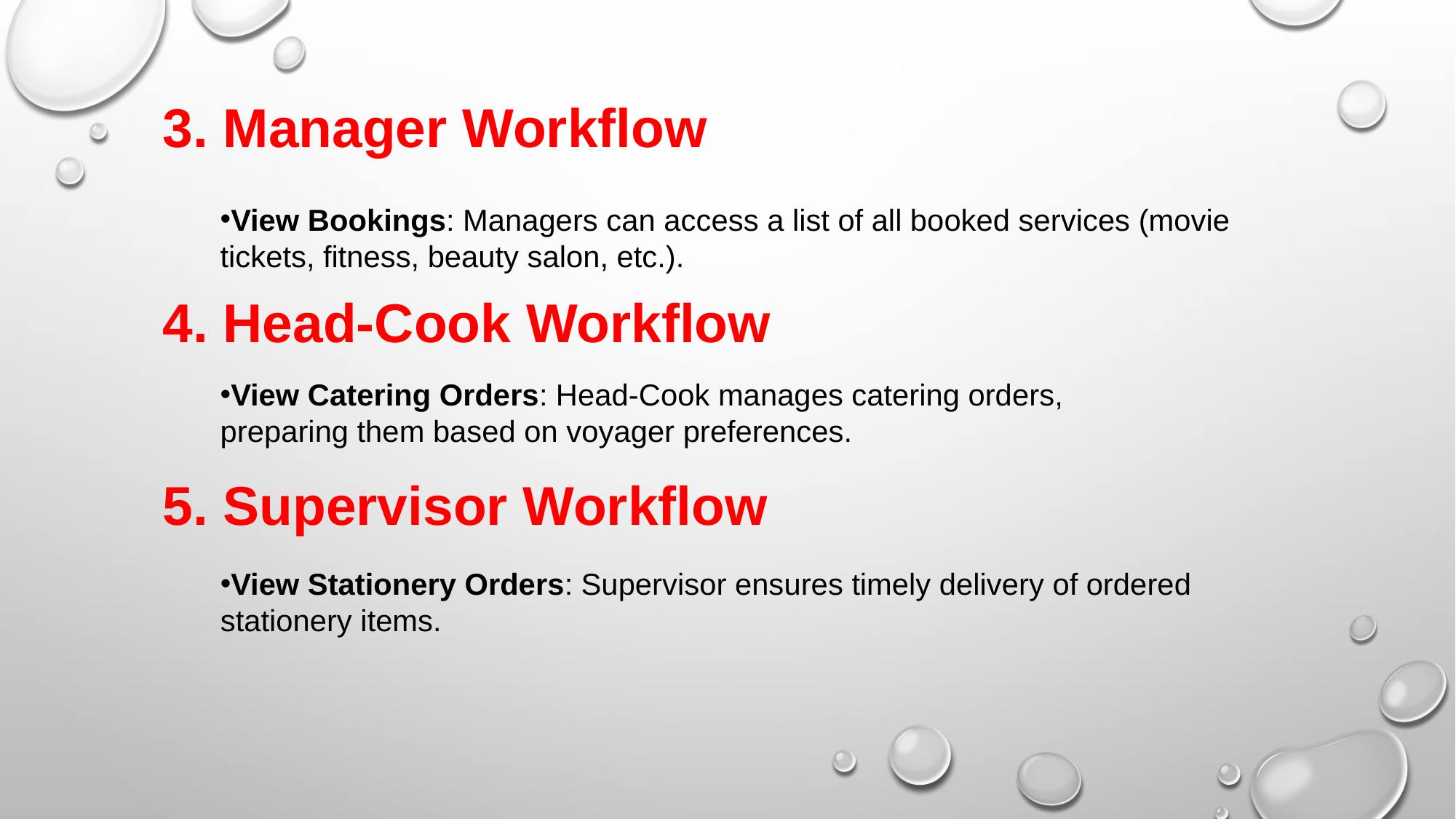

3. Manager Workflow
View Bookings: Managers can access a list of all booked services (movie tickets, fitness, beauty salon, etc.).
4. Head-Cook Workflow
View Catering Orders: Head-Cook manages catering orders, preparing them based on voyager preferences.
5. Supervisor Workflow
View Stationery Orders: Supervisor ensures timely delivery of ordered stationery items.